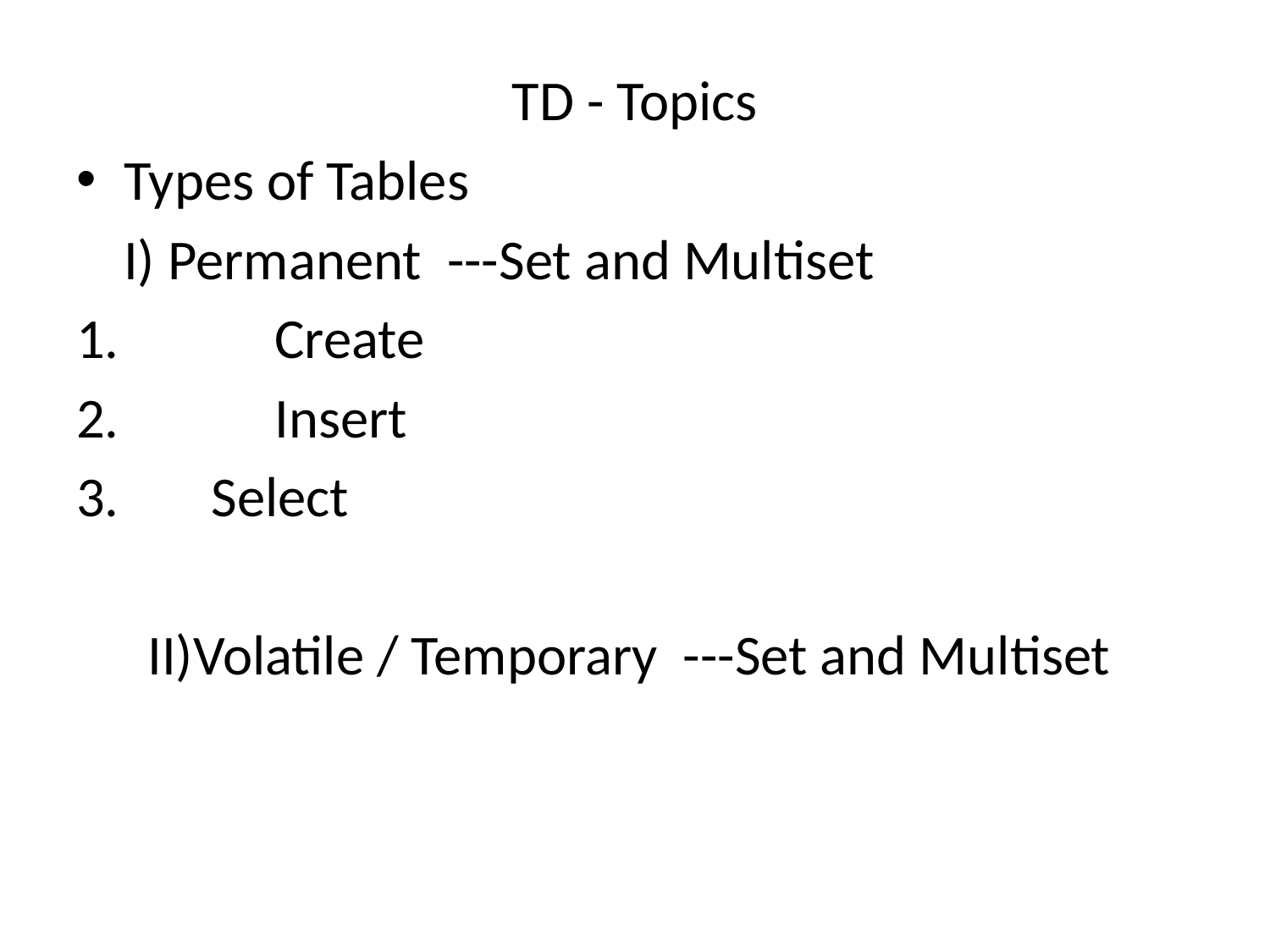

# TD - Topics
Types of Tables
	I) Permanent  ---Set and Multiset
	Create
	Insert
     Select

	II)Volatile / Temporary  ---Set and Multiset